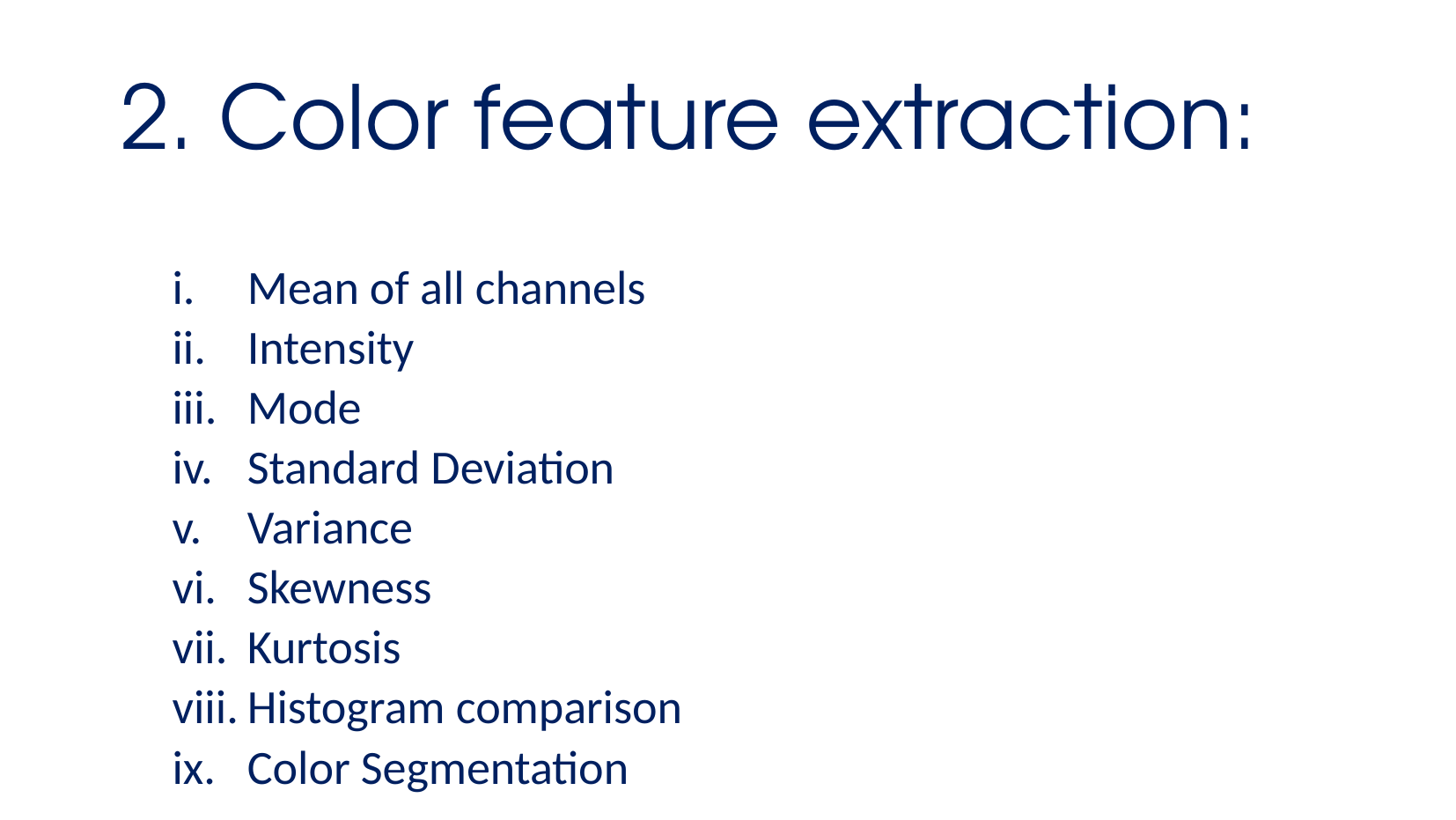

2. Color feature extraction:
Mean of all channels
Intensity
Mode
Standard Deviation
Variance
Skewness
Kurtosis
Histogram comparison
Color Segmentation